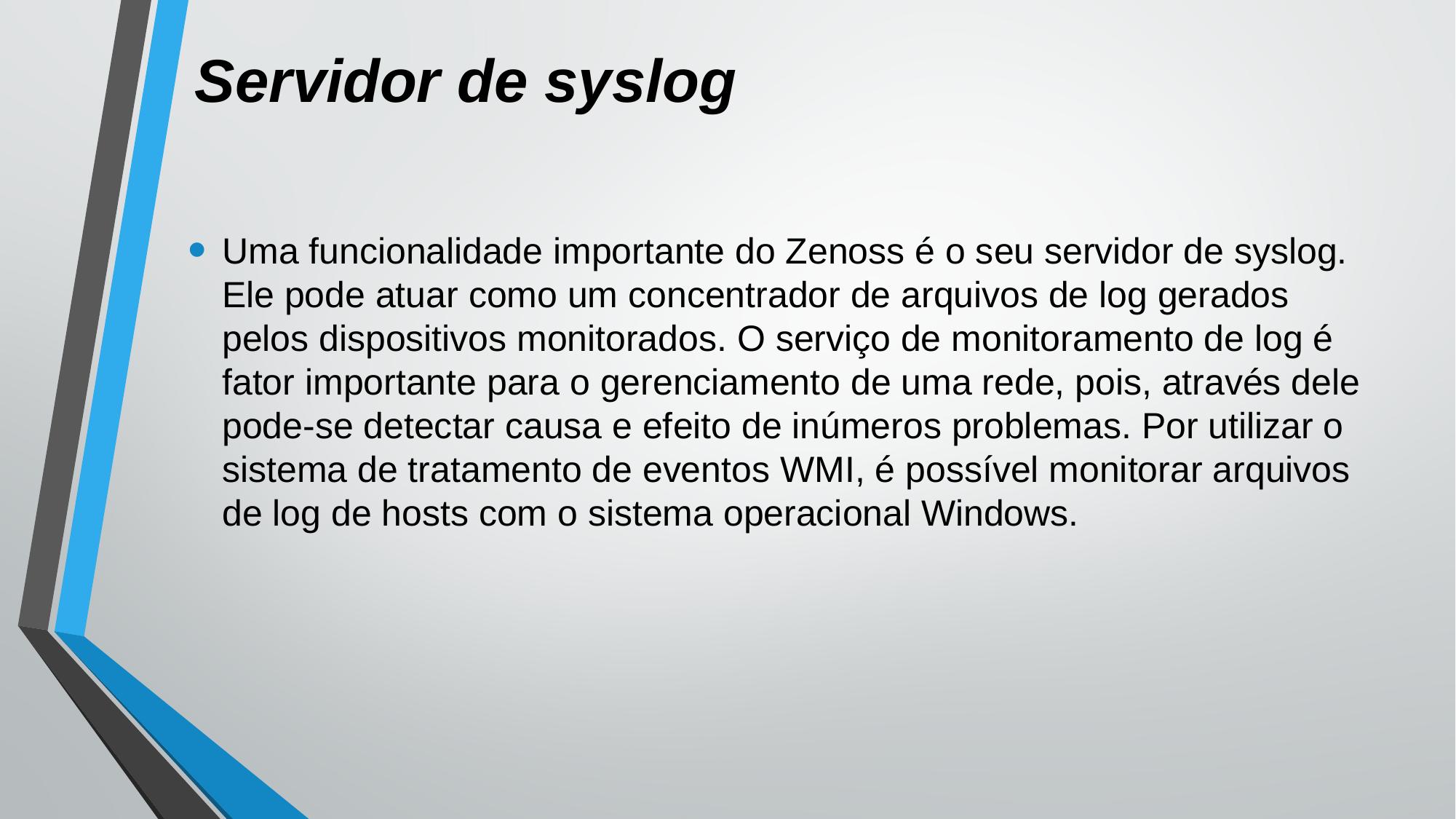

# Servidor de syslog
Uma funcionalidade importante do Zenoss é o seu servidor de syslog. Ele pode atuar como um concentrador de arquivos de log gerados pelos dispositivos monitorados. O serviço de monitoramento de log é fator importante para o gerenciamento de uma rede, pois, através dele pode-se detectar causa e efeito de inúmeros problemas. Por utilizar o sistema de tratamento de eventos WMI, é possível monitorar arquivos de log de hosts com o sistema operacional Windows.